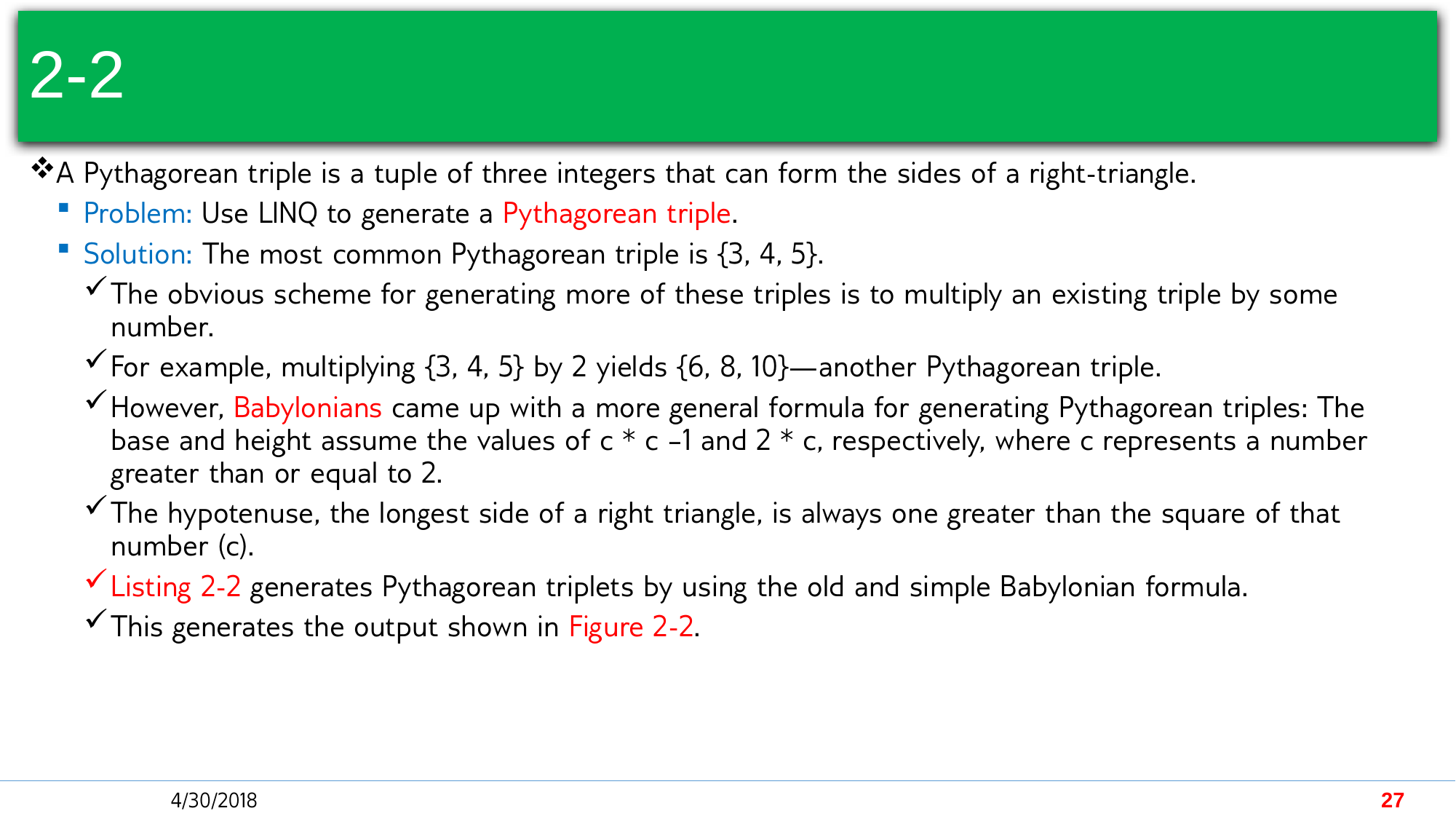

# 2-2
A Pythagorean triple is a tuple of three integers that can form the sides of a right-triangle.
Problem: Use LINQ to generate a Pythagorean triple.
Solution: The most common Pythagorean triple is {3, 4, 5}.
The obvious scheme for generating more of these triples is to multiply an existing triple by some number.
For example, multiplying {3, 4, 5} by 2 yields {6, 8, 10}—another Pythagorean triple.
However, Babylonians came up with a more general formula for generating Pythagorean triples: The base and height assume the values of c * c –1 and 2 * c, respectively, where c represents a number greater than or equal to 2.
The hypotenuse, the longest side of a right triangle, is always one greater than the square of that number (c).
Listing 2-2 generates Pythagorean triplets by using the old and simple Babylonian formula.
This generates the output shown in Figure 2-2.

4/30/2018
27